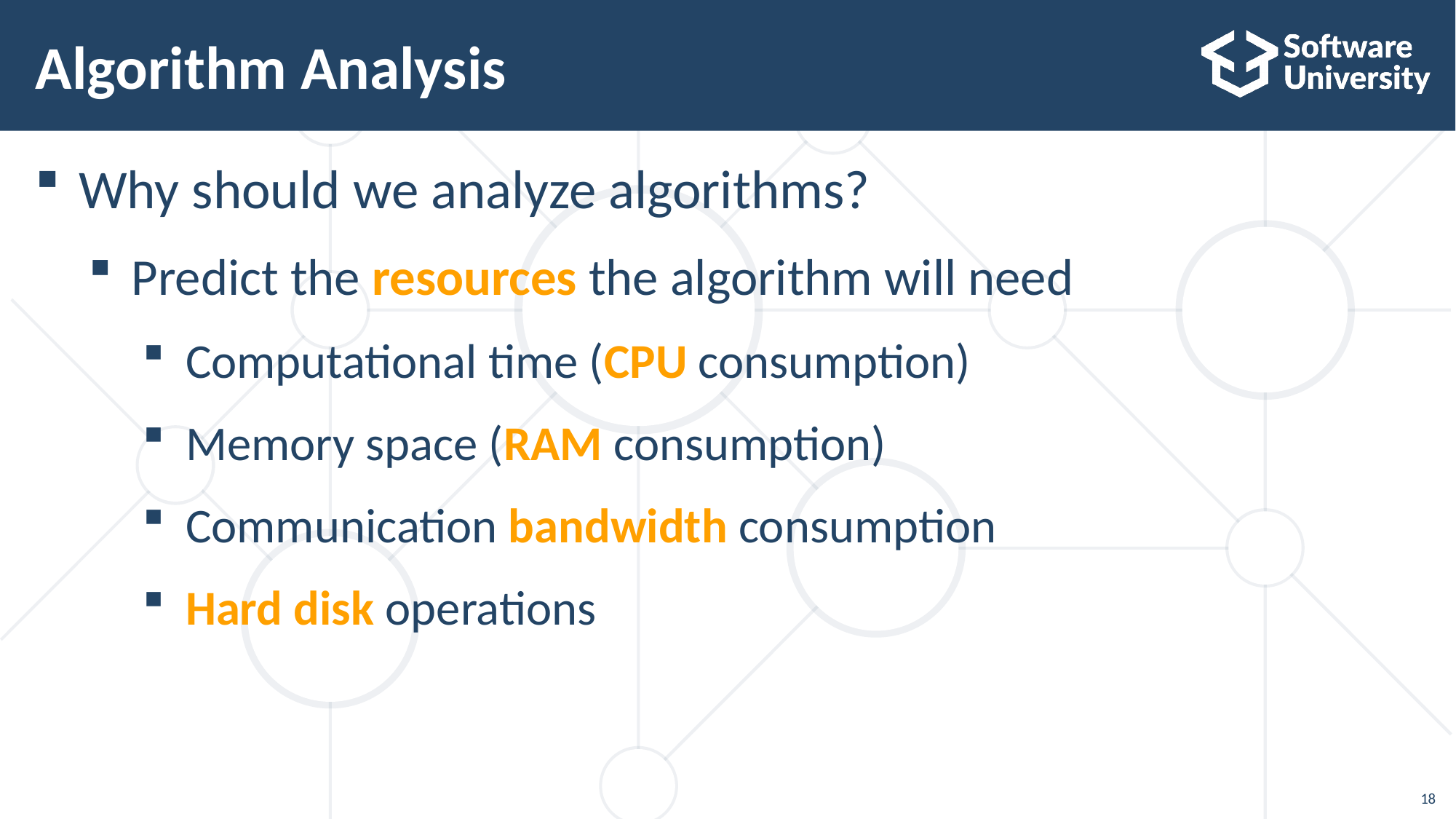

# Algorithm Analysis
Why should we analyze algorithms?
Predict the resources the algorithm will need
Computational time (CPU consumption)
Memory space (RAM consumption)
Communication bandwidth consumption
Hard disk operations
18